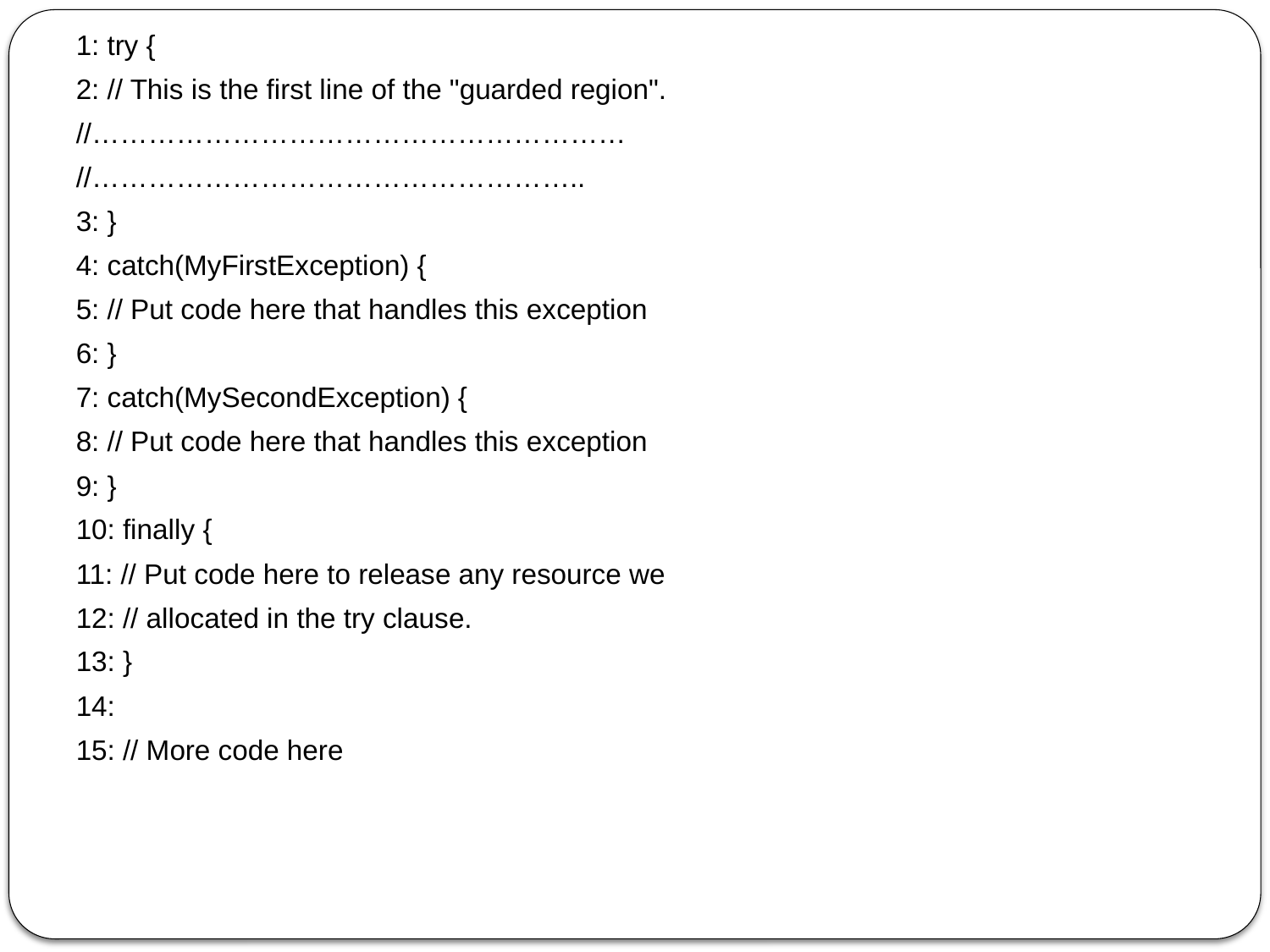

1: try {
2: // This is the first line of the "guarded region".
//…………………………………………………
//……………………………………………..
3: }
4: catch(MyFirstException) {
5: // Put code here that handles this exception
6: }
7: catch(MySecondException) {
8: // Put code here that handles this exception
9: }
10: finally {
11: // Put code here to release any resource we
12: // allocated in the try clause.
13: }
14:
15: // More code here